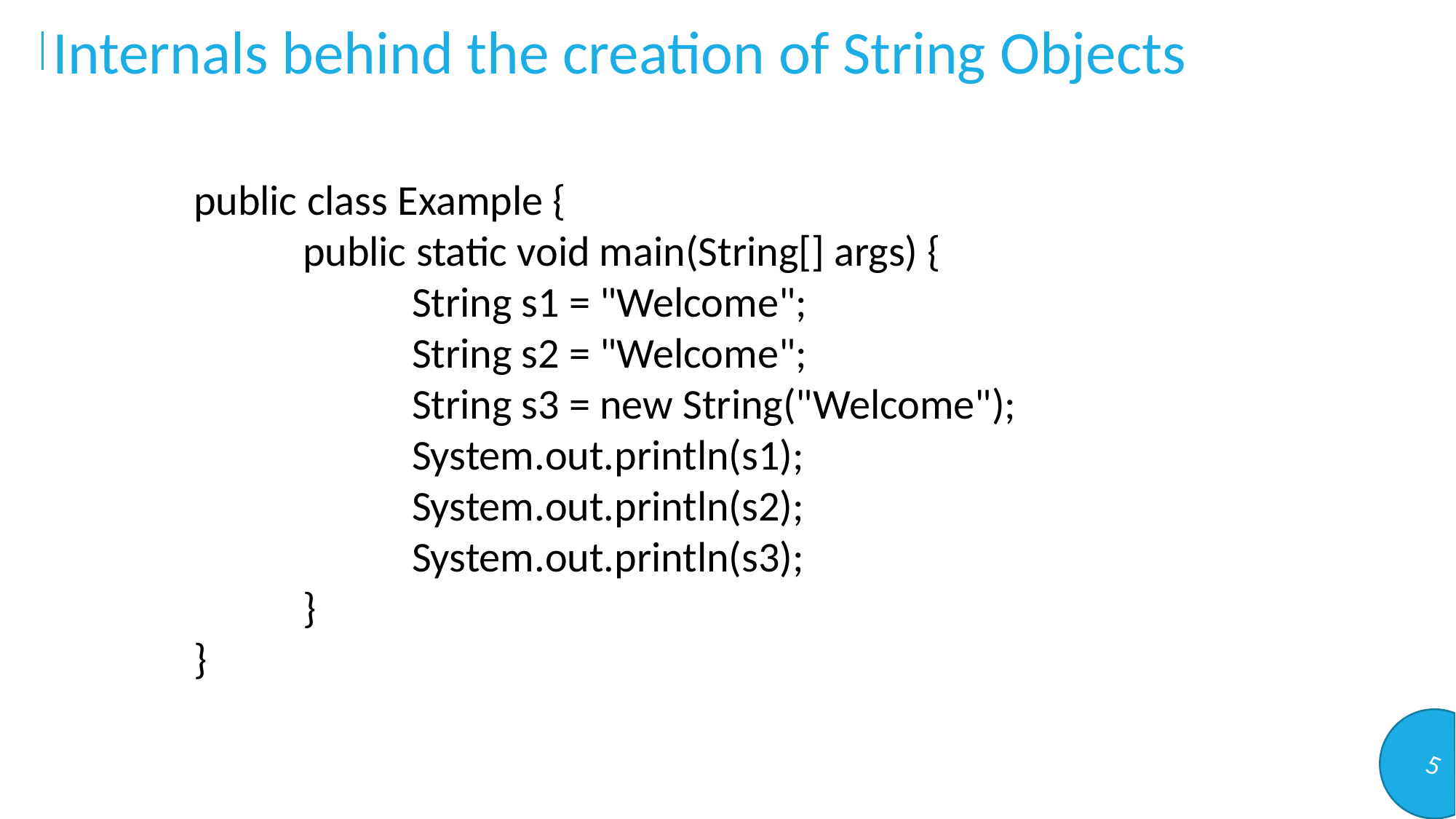

Internals behind the creation of String Objects
public class Example {
	public static void main(String[] args) {
		String s1 = "Welcome";
		String s2 = "Welcome";
		String s3 = new String("Welcome");
		System.out.println(s1);
		System.out.println(s2);
		System.out.println(s3);
	}
}
5